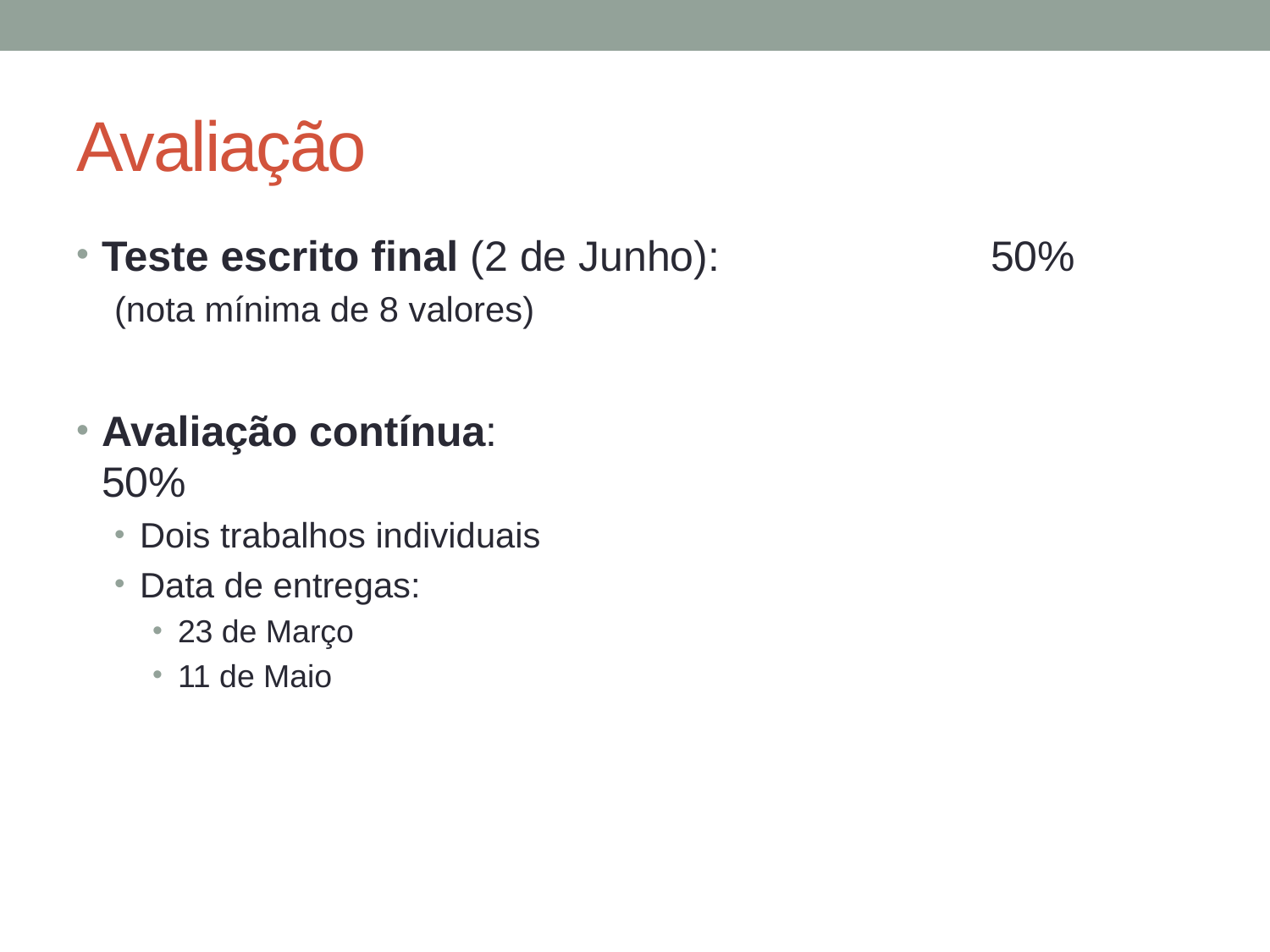

# Avaliação
Teste escrito final (2 de Junho): 			50%
(nota mínima de 8 valores)

Avaliação contínua:					50%
Dois trabalhos individuais
Data de entregas:
23 de Março
11 de Maio